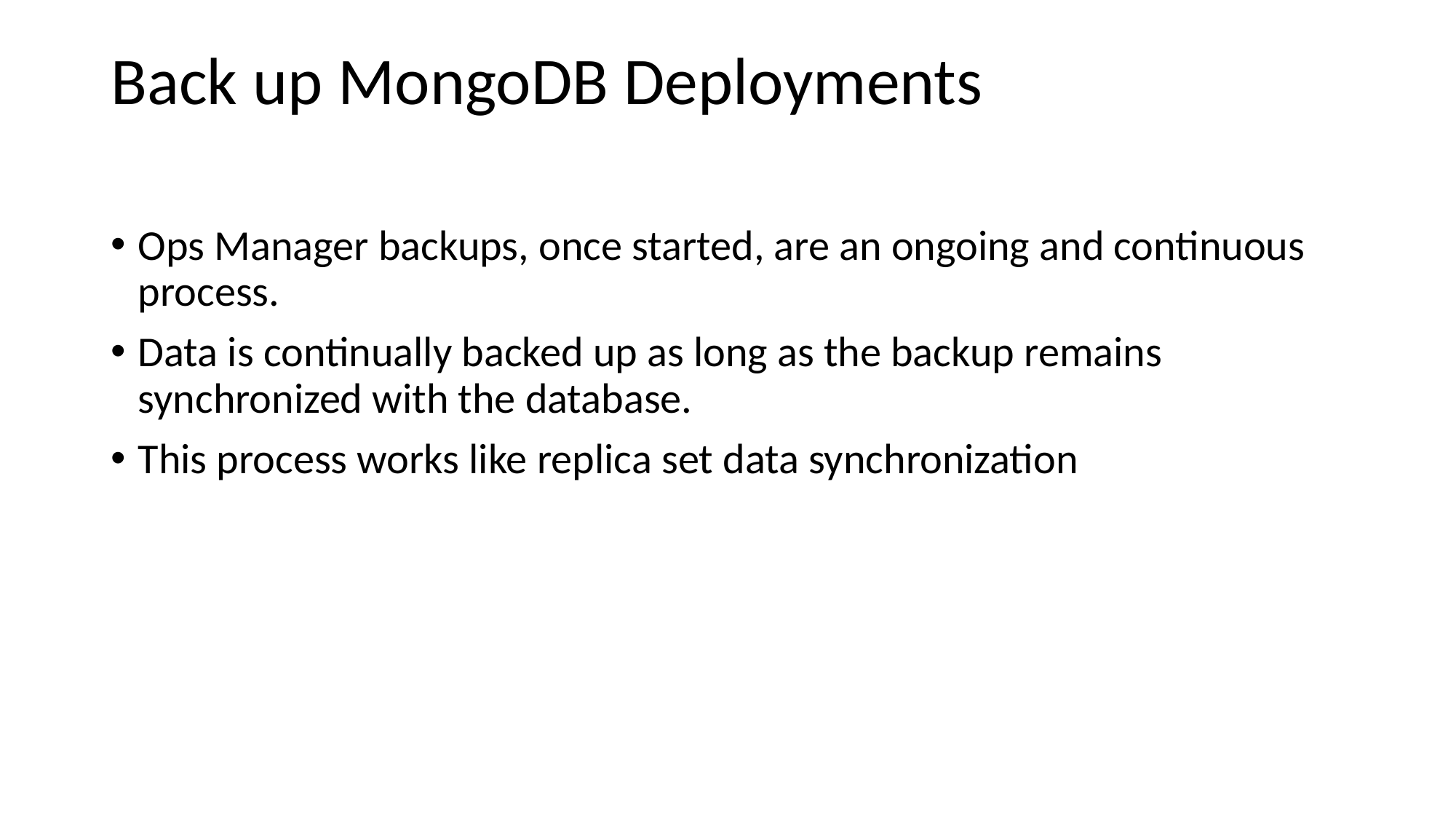

# Back up MongoDB Deployments
Ops Manager backups, once started, are an ongoing and continuous process.
Data is continually backed up as long as the backup remains synchronized with the database.
This process works like replica set data synchronization